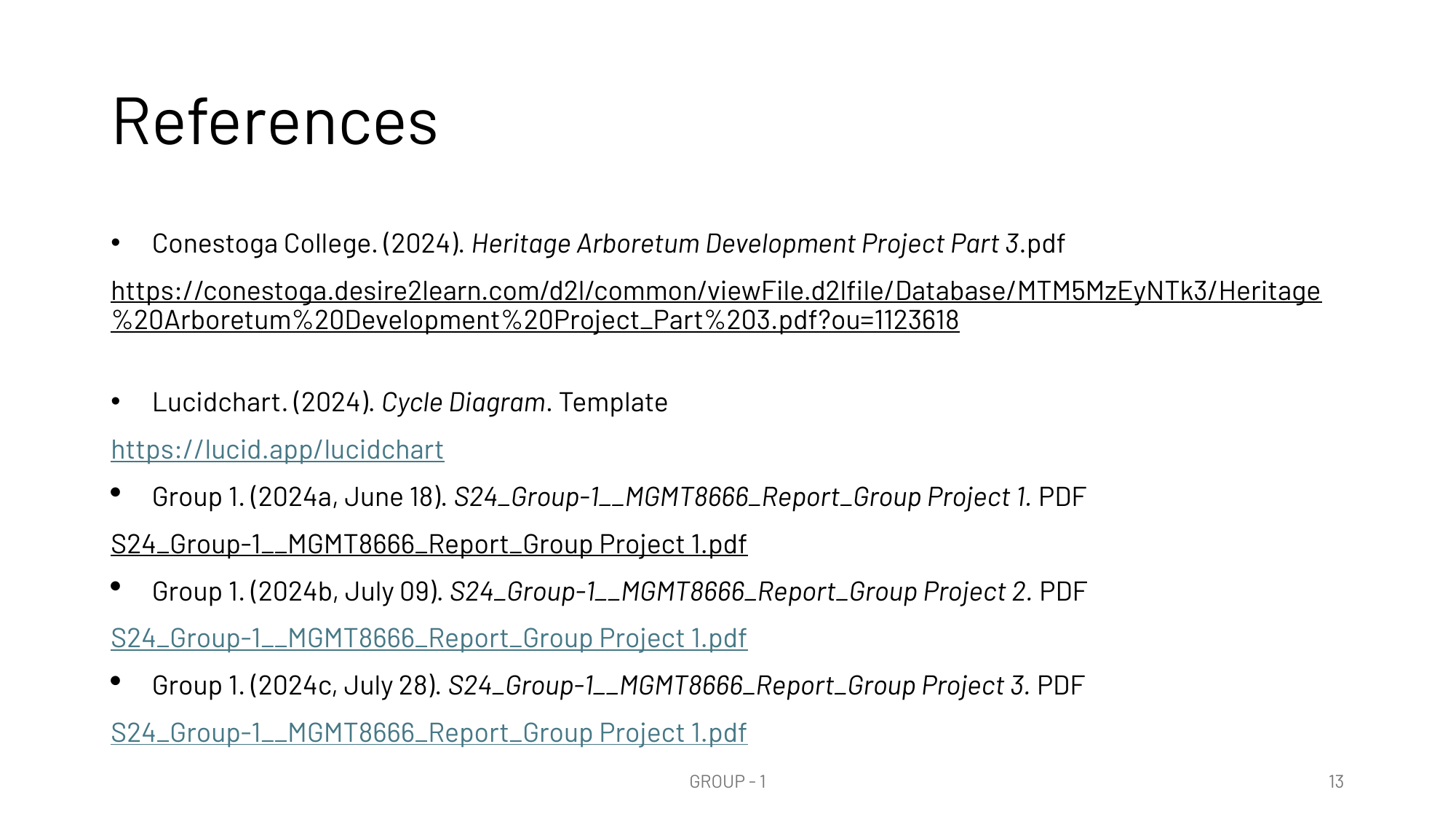

# References
Conestoga College. (2024). Heritage Arboretum Development Project Part 3.pdf
https://conestoga.desire2learn.com/d2l/common/viewFile.d2lfile/Database/MTM5MzEyNTk3/Heritage%20Arboretum%20Development%20Project_Part%203.pdf?ou=1123618
Lucidchart. (2024). Cycle Diagram. Template
https://lucid.app/lucidchart
Group 1. (2024a, June 18). S24_Group-1__MGMT8666_Report_Group Project 1. PDF
S24_Group-1__MGMT8666_Report_Group Project 1.pdf
Group 1. (2024b, July 09). S24_Group-1__MGMT8666_Report_Group Project 2. PDF
S24_Group-1__MGMT8666_Report_Group Project 1.pdf
Group 1. (2024c, July 28). S24_Group-1__MGMT8666_Report_Group Project 3. PDF
S24_Group-1__MGMT8666_Report_Group Project 1.pdf

GROUP - 1
13